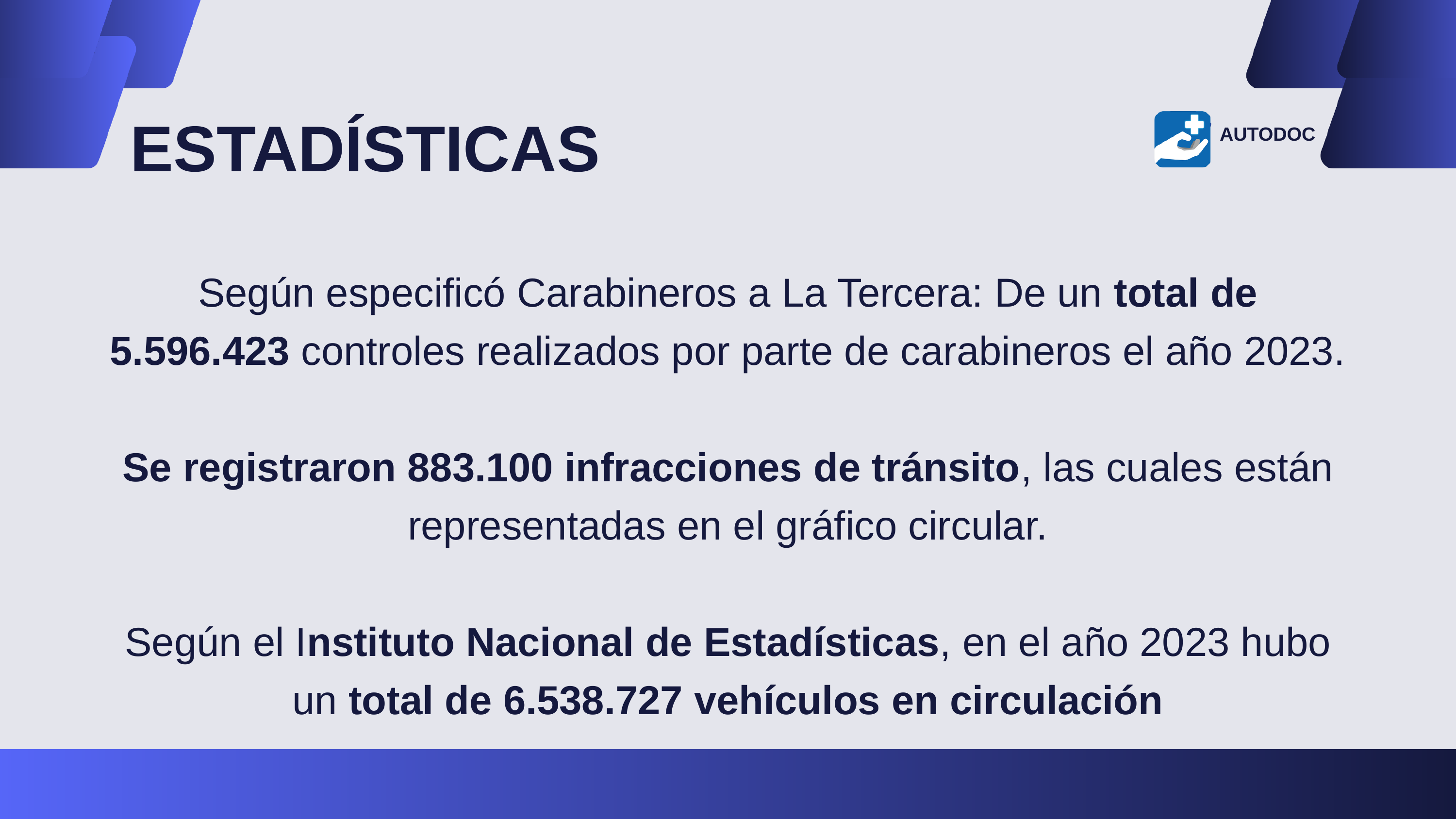

ESTADÍSTICAS
AUTODOC
Según especificó Carabineros a La Tercera: De un total de 5.596.423 controles realizados por parte de carabineros el año 2023.

Se registraron 883.100 infracciones de tránsito, las cuales están representadas en el gráfico circular.

Según el Instituto Nacional de Estadísticas, en el año 2023 hubo un total de 6.538.727 vehículos en circulación